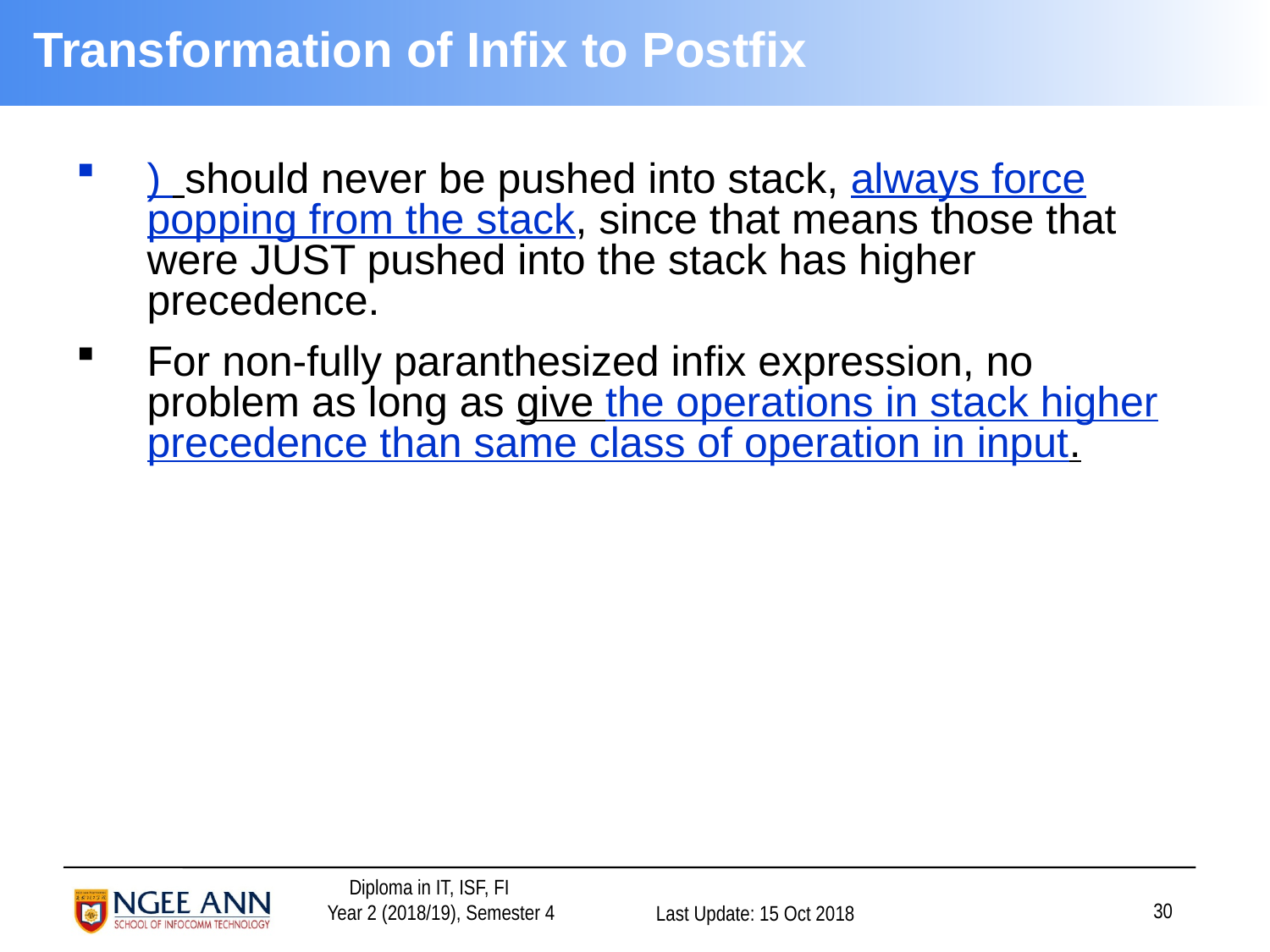

# Transformation of Infix to Postfix

)  should never be pushed into stack, always force popping from the stack, since that means those that were JUST pushed into the stack has higher precedence.
For non-fully paranthesized infix expression, no problem as long as give the operations in stack higher precedence than same class of operation in input.